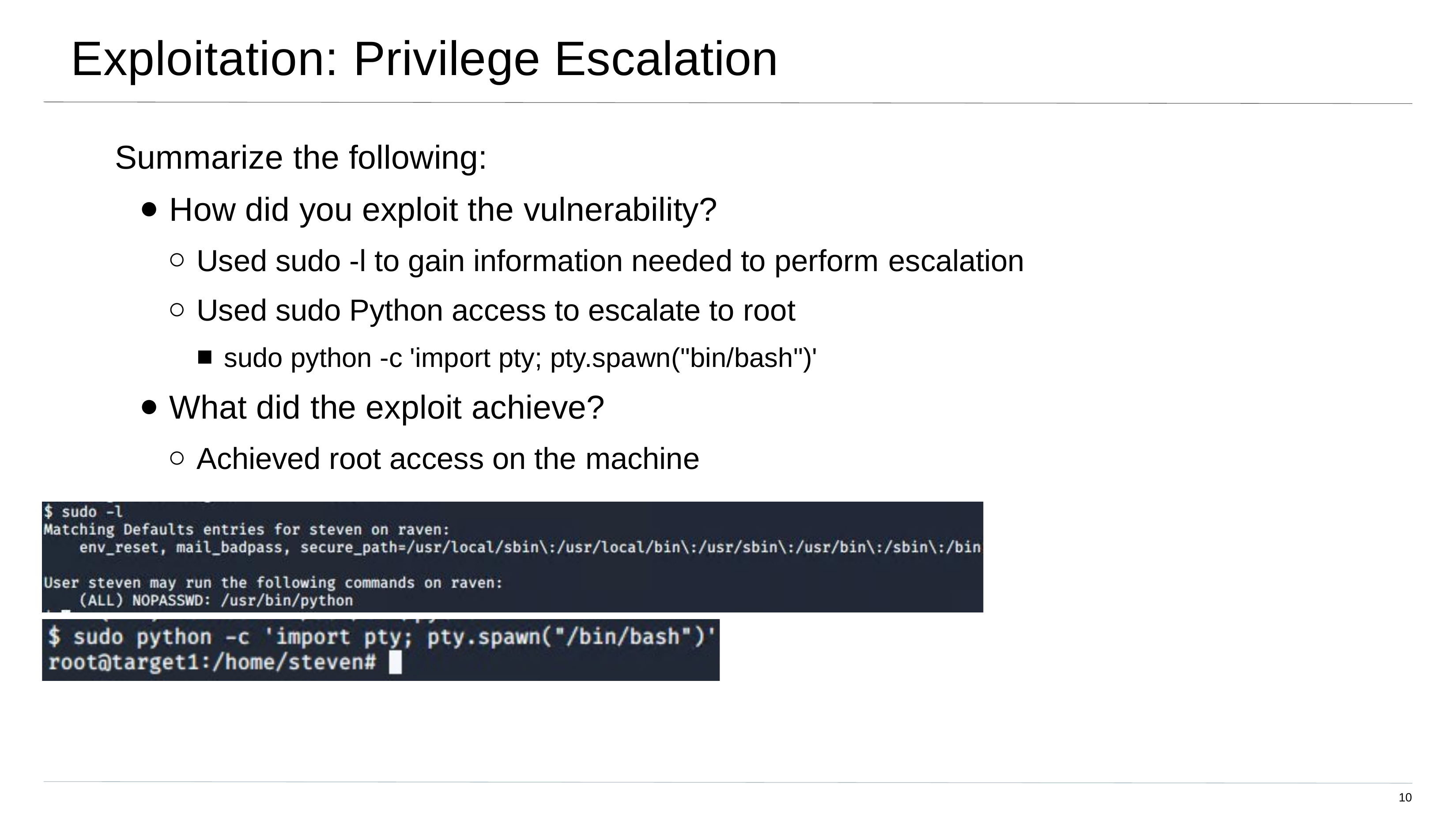

# Exploitation: Privilege Escalation
Summarize the following:
How did you exploit the vulnerability?
Used sudo -l to gain information needed to perform escalation
Used sudo Python access to escalate to root
sudo python -c 'import pty; pty.spawn("bin/bash")'
What did the exploit achieve?
Achieved root access on the machine

10